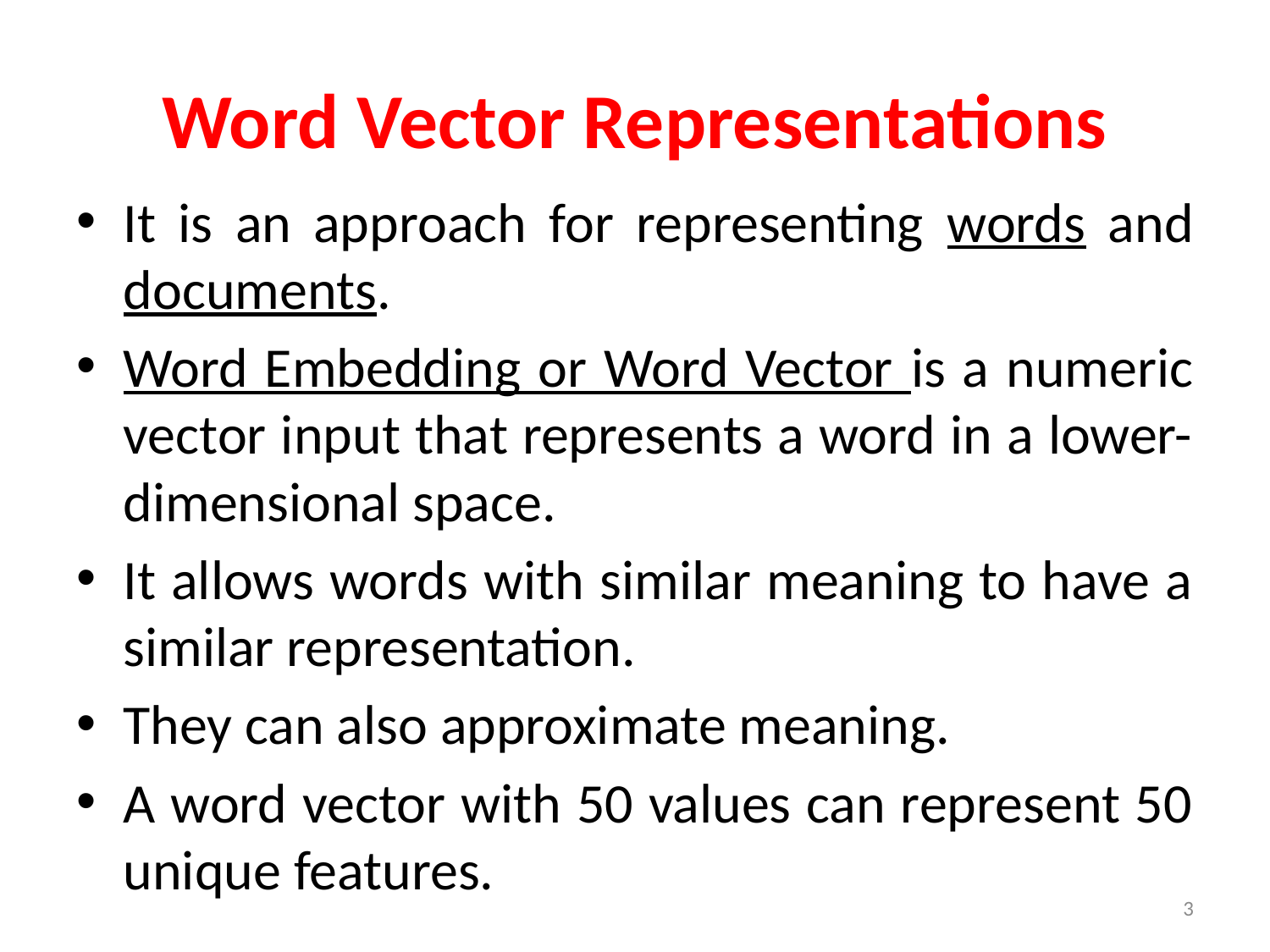

# Word Vector Representations
It is an approach for representing words and documents.
Word Embedding or Word Vector is a numeric vector input that represents a word in a lower-dimensional space.
It allows words with similar meaning to have a similar representation.
They can also approximate meaning.
A word vector with 50 values can represent 50 unique features.
3